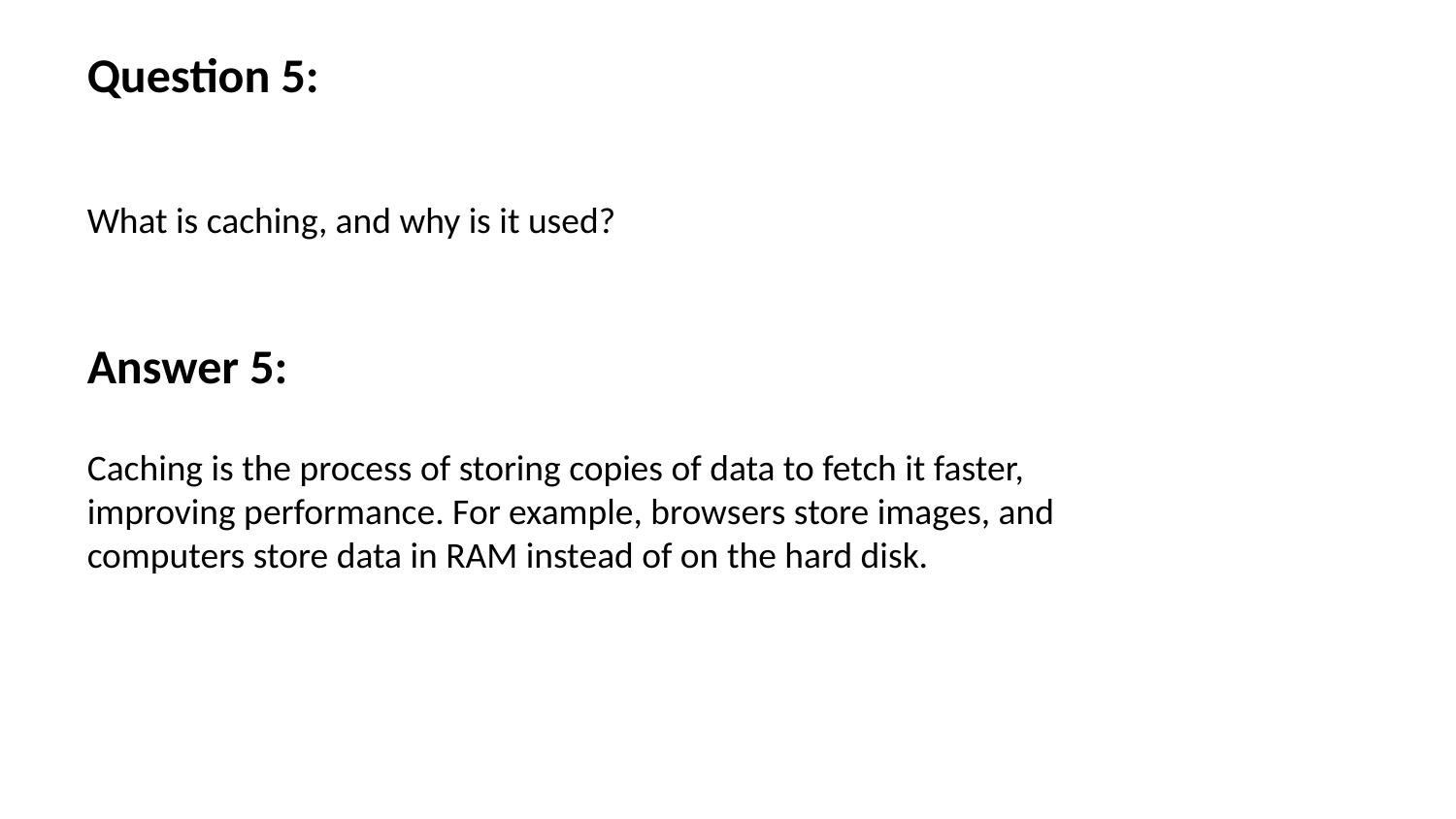

Question 5:
What is caching, and why is it used?
Answer 5:
Caching is the process of storing copies of data to fetch it faster, improving performance. For example, browsers store images, and computers store data in RAM instead of on the hard disk.